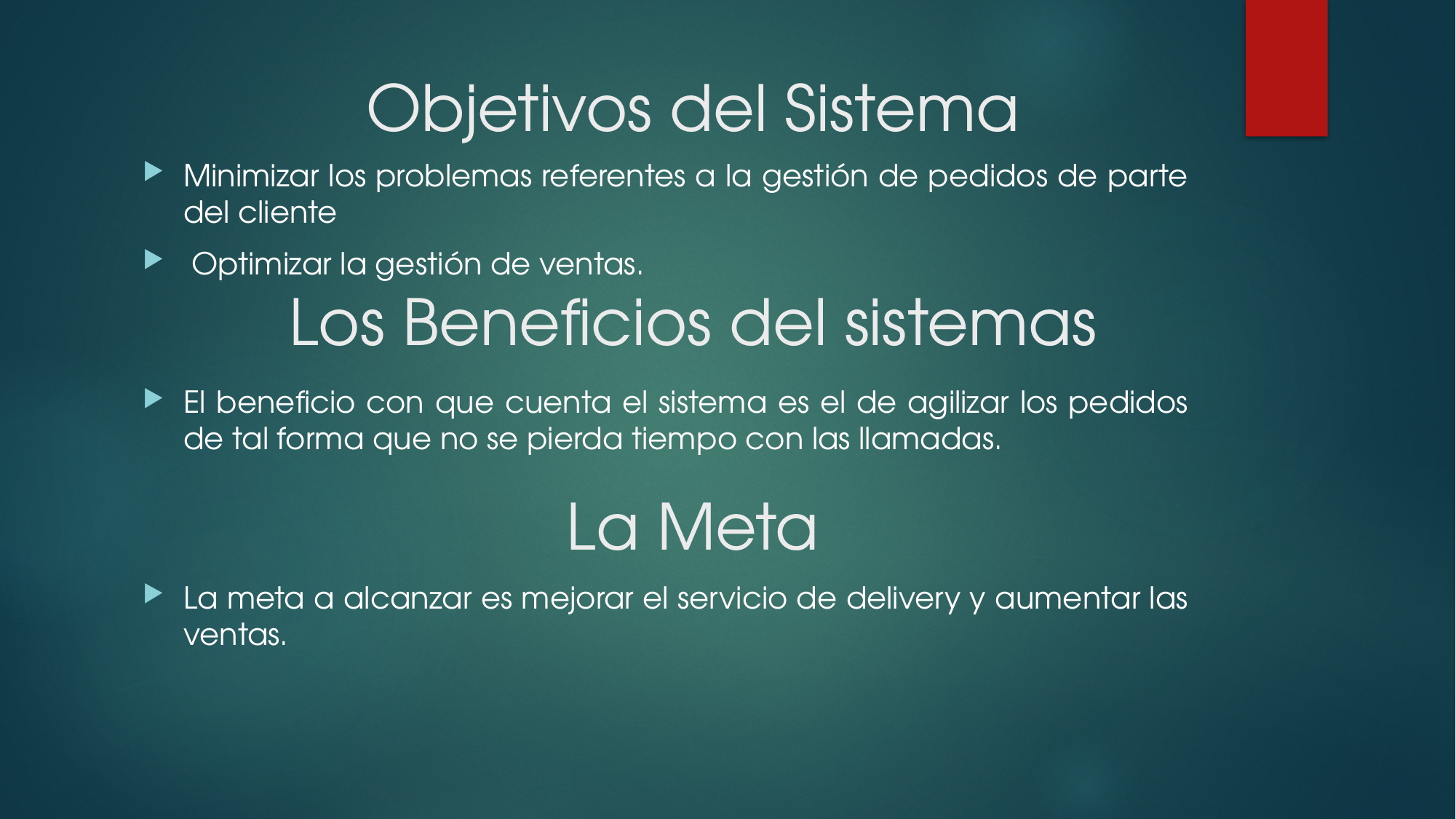

# Objetivos del Sistema
Minimizar los problemas referentes a la gestión de pedidos de parte del cliente
 Optimizar la gestión de ventas.

Los Beneficios del sistemas
El beneficio con que cuenta el sistema es el de agilizar los pedidos de tal forma que no se pierda tiempo con las llamadas.

La Meta
La meta a alcanzar es mejorar el servicio de delivery y aumentar las ventas.